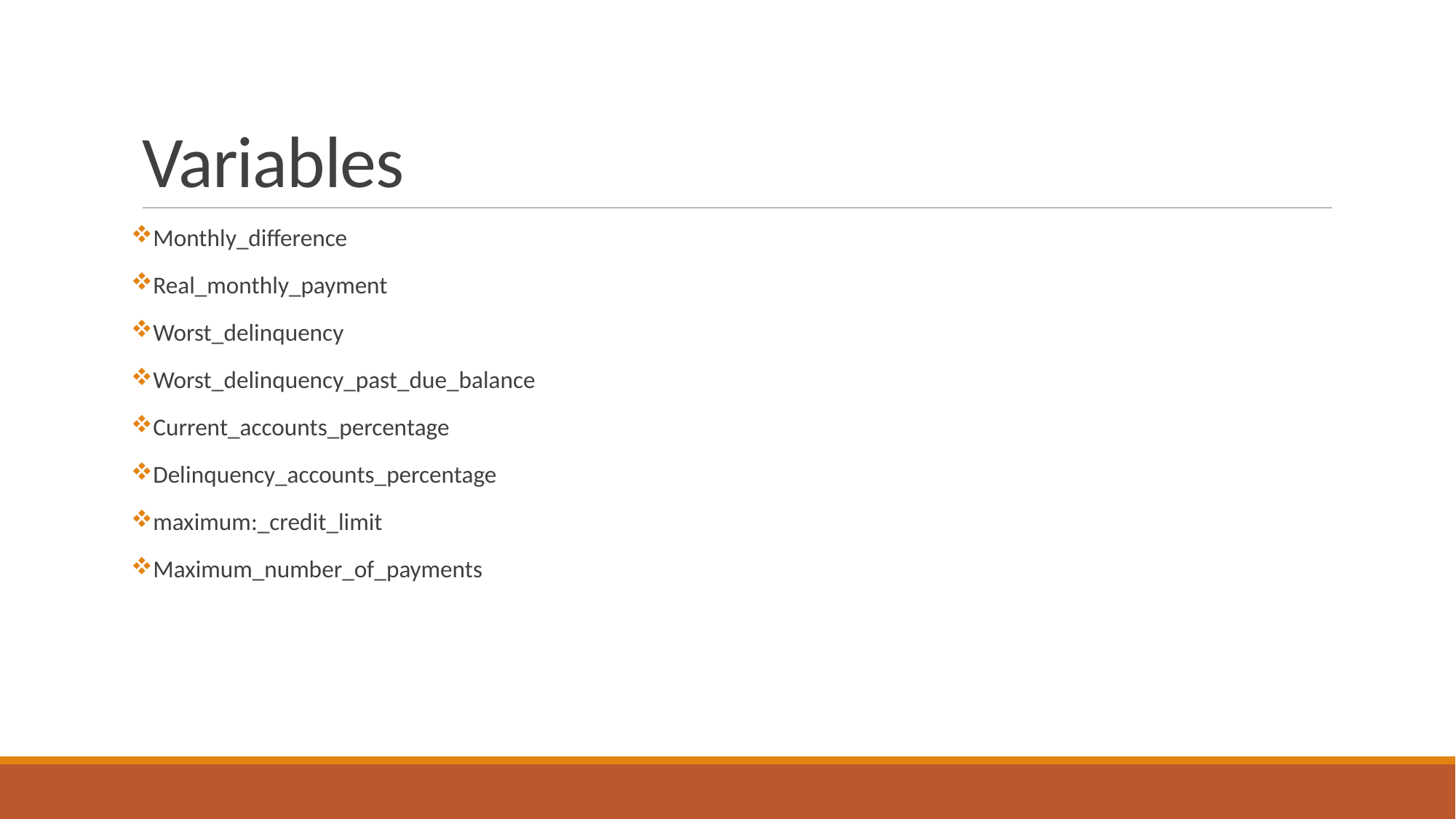

# Variables
Monthly_difference
Real_monthly_payment
Worst_delinquency
Worst_delinquency_past_due_balance
Current_accounts_percentage
Delinquency_accounts_percentage
maximum:_credit_limit
Maximum_number_of_payments